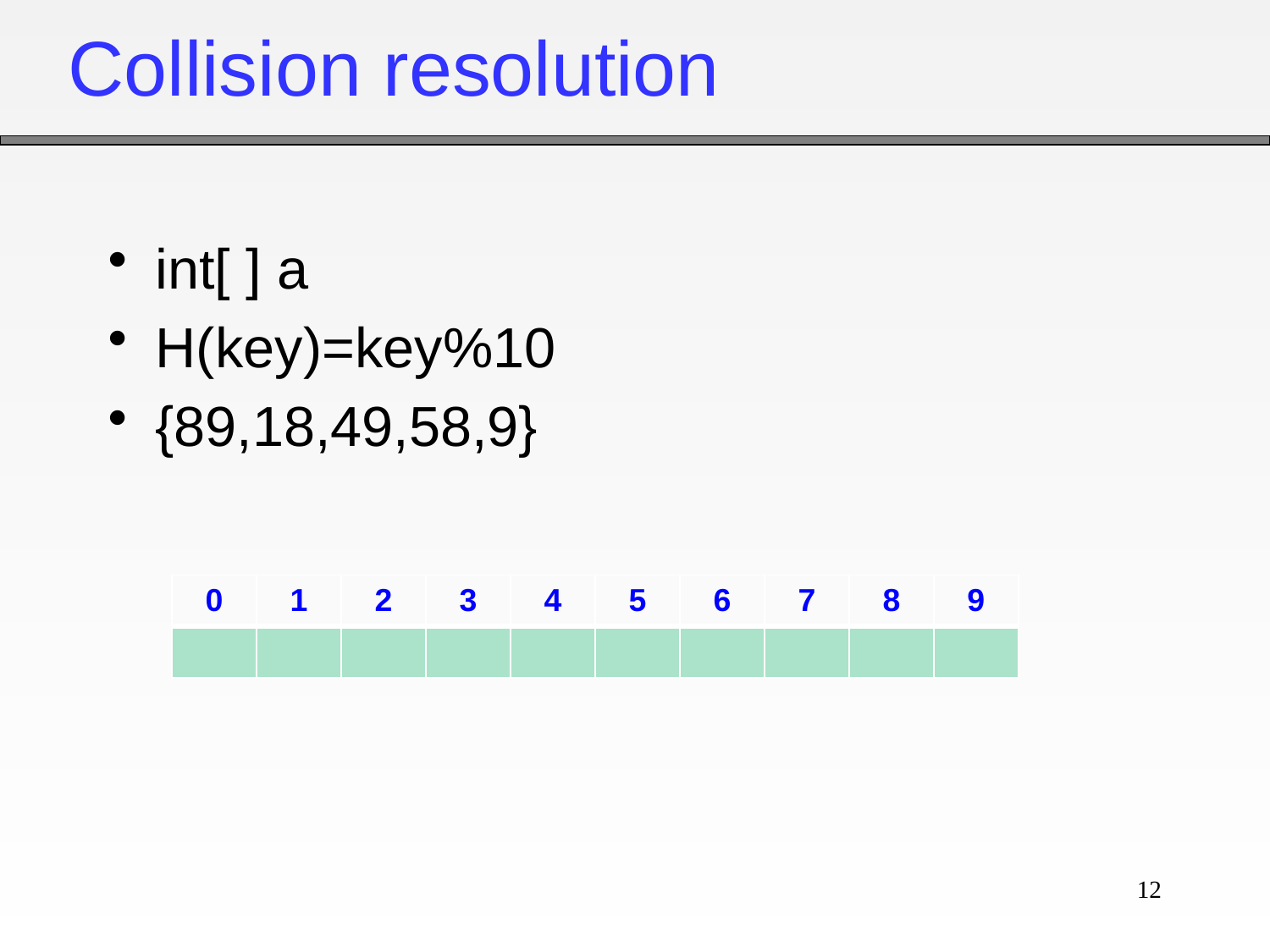

# Collision resolution
int[ ] a
H(key)=key%10
{89,18,49,58,9}
| 0 | 1 | 2 | 3 | 4 | 5 | 6 | 7 | 8 | 9 |
| --- | --- | --- | --- | --- | --- | --- | --- | --- | --- |
|  |  |  |  |  |  |  |  |  |  |
12